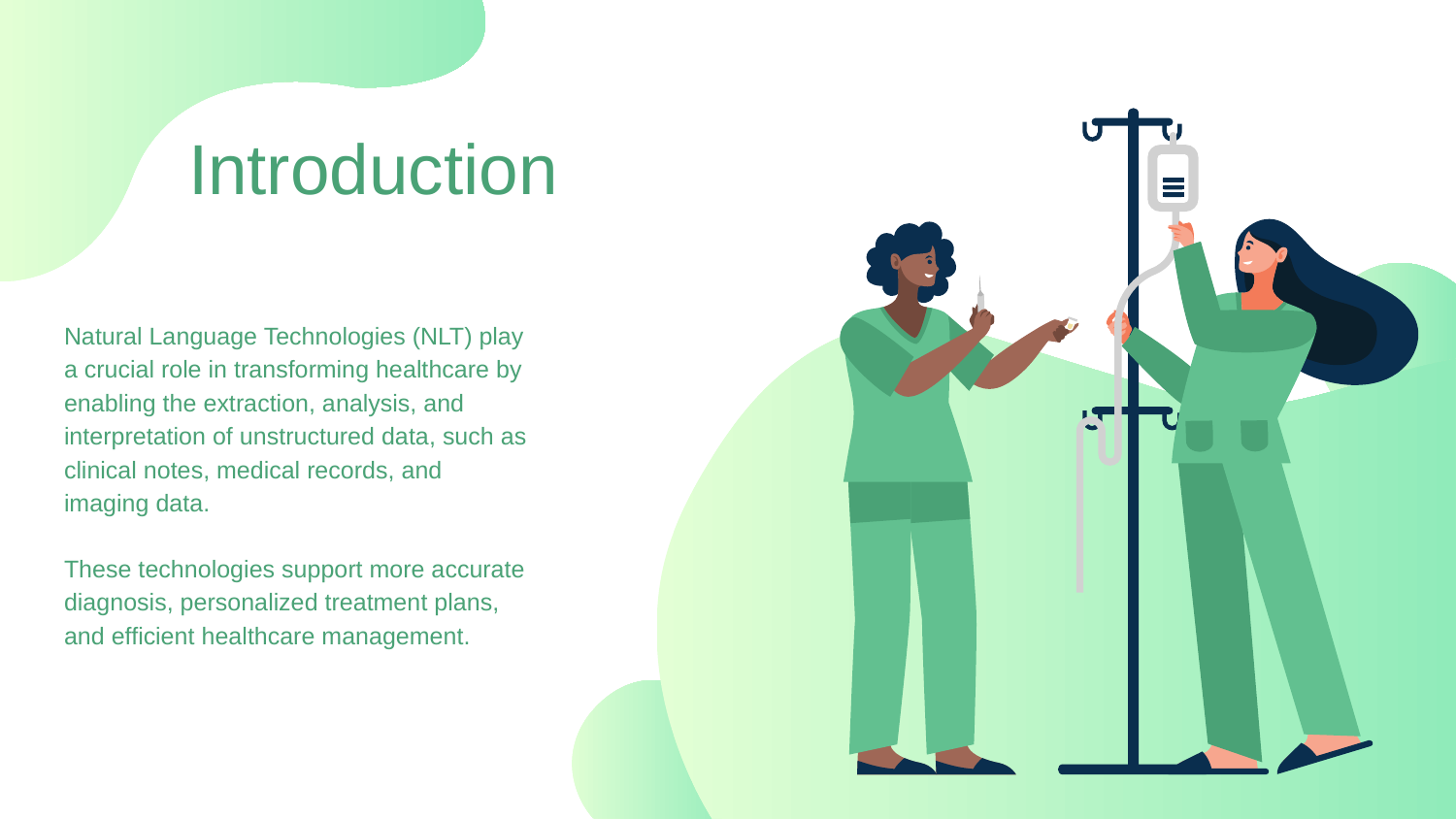

# Introduction

Natural Language Technologies (NLT) play a crucial role in transforming healthcare by enabling the extraction, analysis, and interpretation of unstructured data, such as clinical notes, medical records, and imaging data.
These technologies support more accurate diagnosis, personalized treatment plans, and efficient healthcare management.